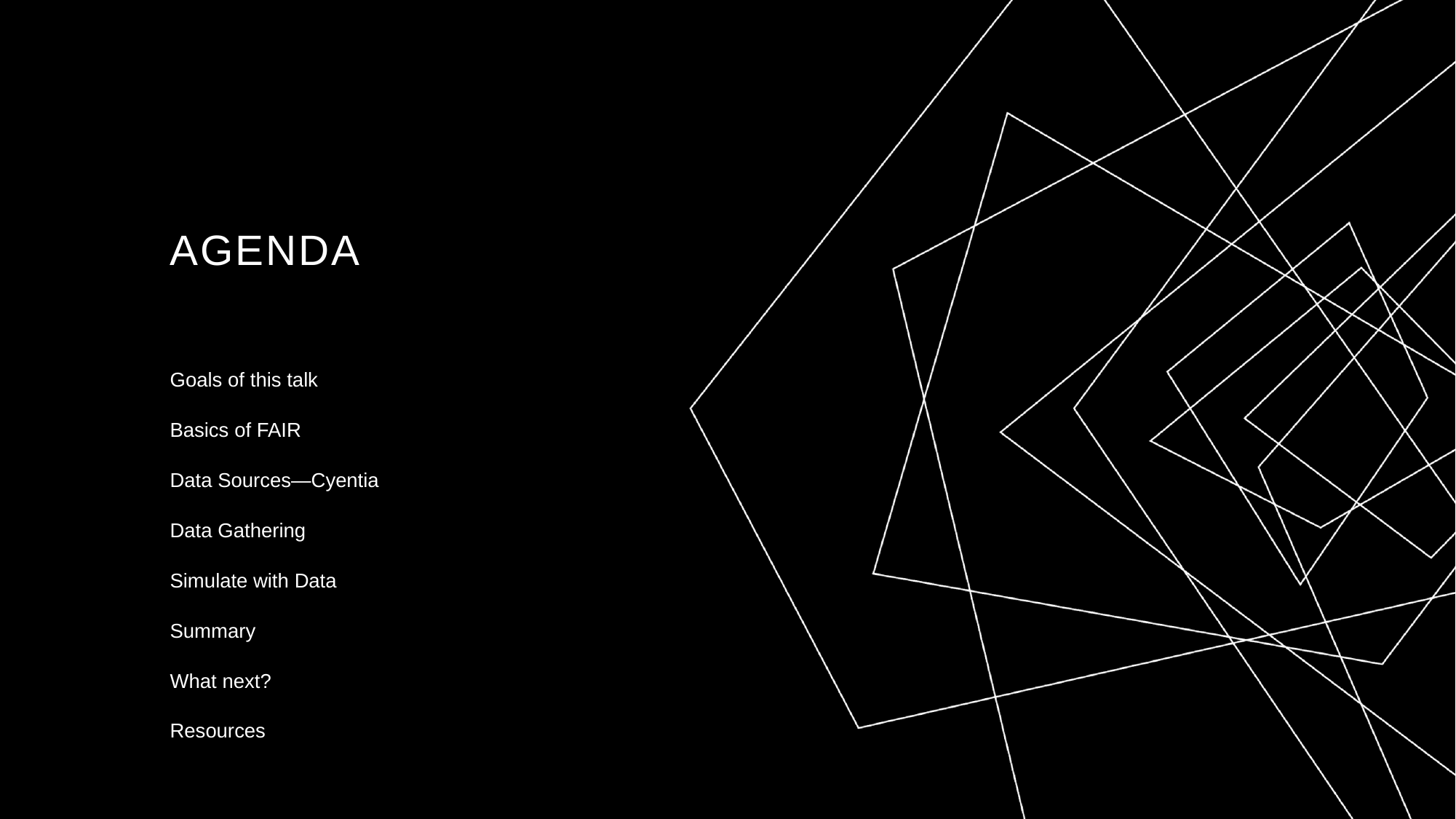

# AGENDA
Goals of this talk
Basics of FAIR
Data Sources—Cyentia
Data Gathering
Simulate with Data
Summary
What next?
Resources